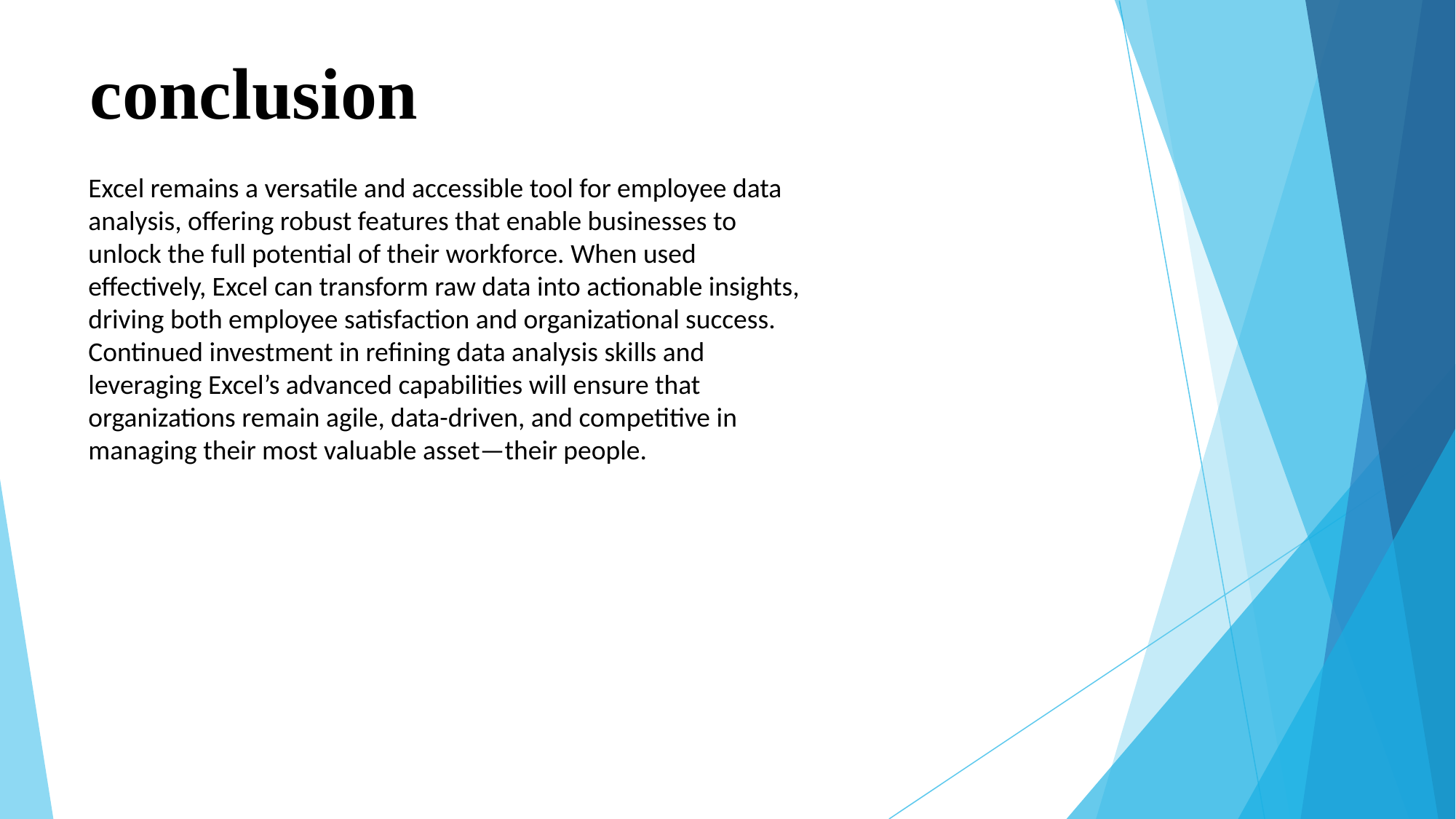

# conclusion
Excel remains a versatile and accessible tool for employee data analysis, offering robust features that enable businesses to unlock the full potential of their workforce. When used effectively, Excel can transform raw data into actionable insights, driving both employee satisfaction and organizational success. Continued investment in refining data analysis skills and leveraging Excel’s advanced capabilities will ensure that organizations remain agile, data-driven, and competitive in managing their most valuable asset—their people.